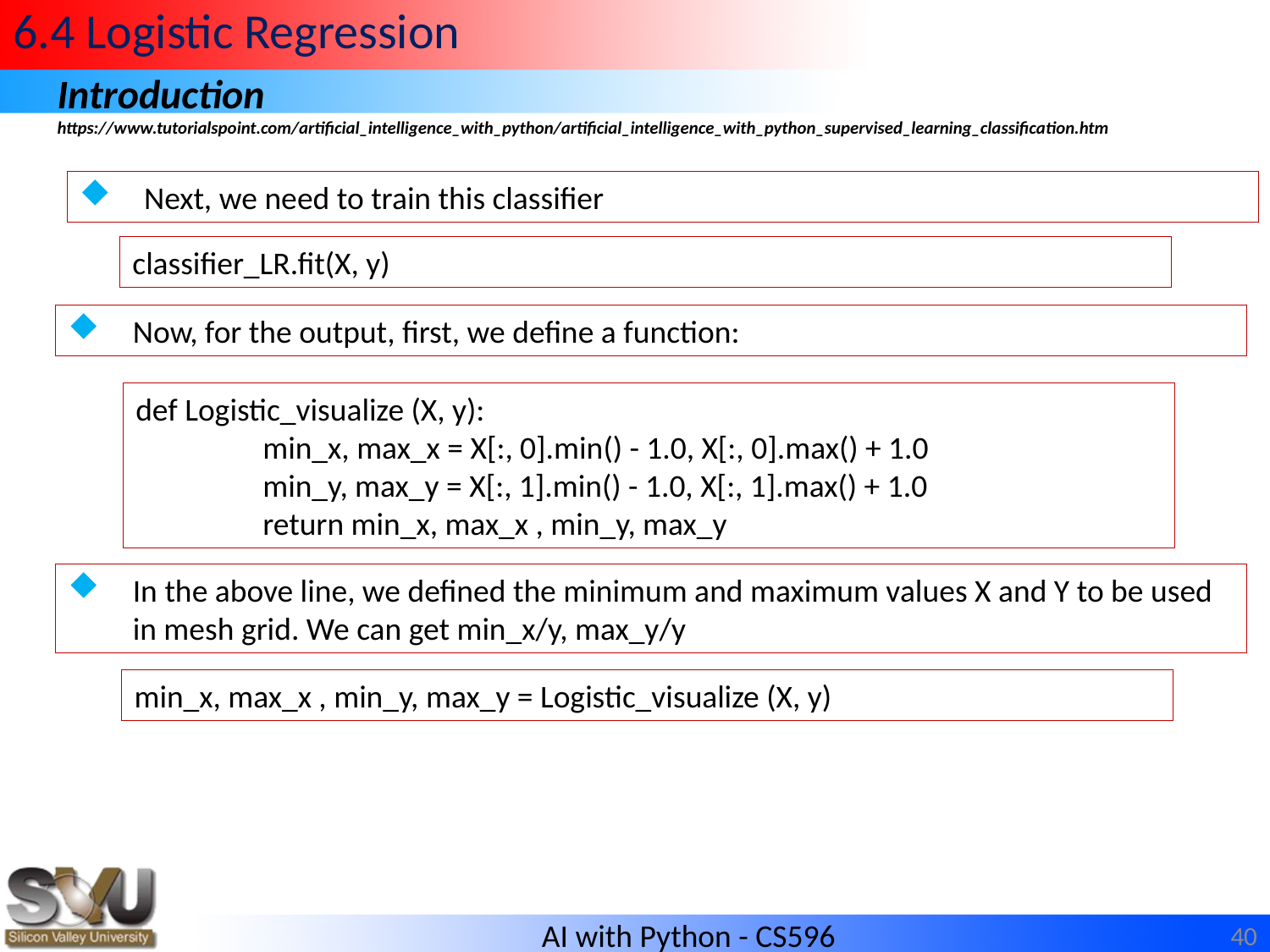

# 6.4 Logistic Regression
Introduction
https://www.tutorialspoint.com/artificial_intelligence_with_python/artificial_intelligence_with_python_supervised_learning_classification.htm
Next, we need to train this classifier
classifier_LR.fit(X, y)
Now, for the output, first, we define a function:
def Logistic_visualize (X, y):
	min_x, max_x = X[:, 0].min() - 1.0, X[:, 0].max() + 1.0
	min_y, max_y = X[:, 1].min() - 1.0, X[:, 1].max() + 1.0
	return min_x, max_x , min_y, max_y
In the above line, we defined the minimum and maximum values X and Y to be used in mesh grid. We can get min_x/y, max_y/y
min_x, max_x , min_y, max_y = Logistic_visualize (X, y)
40
AI with Python - CS596